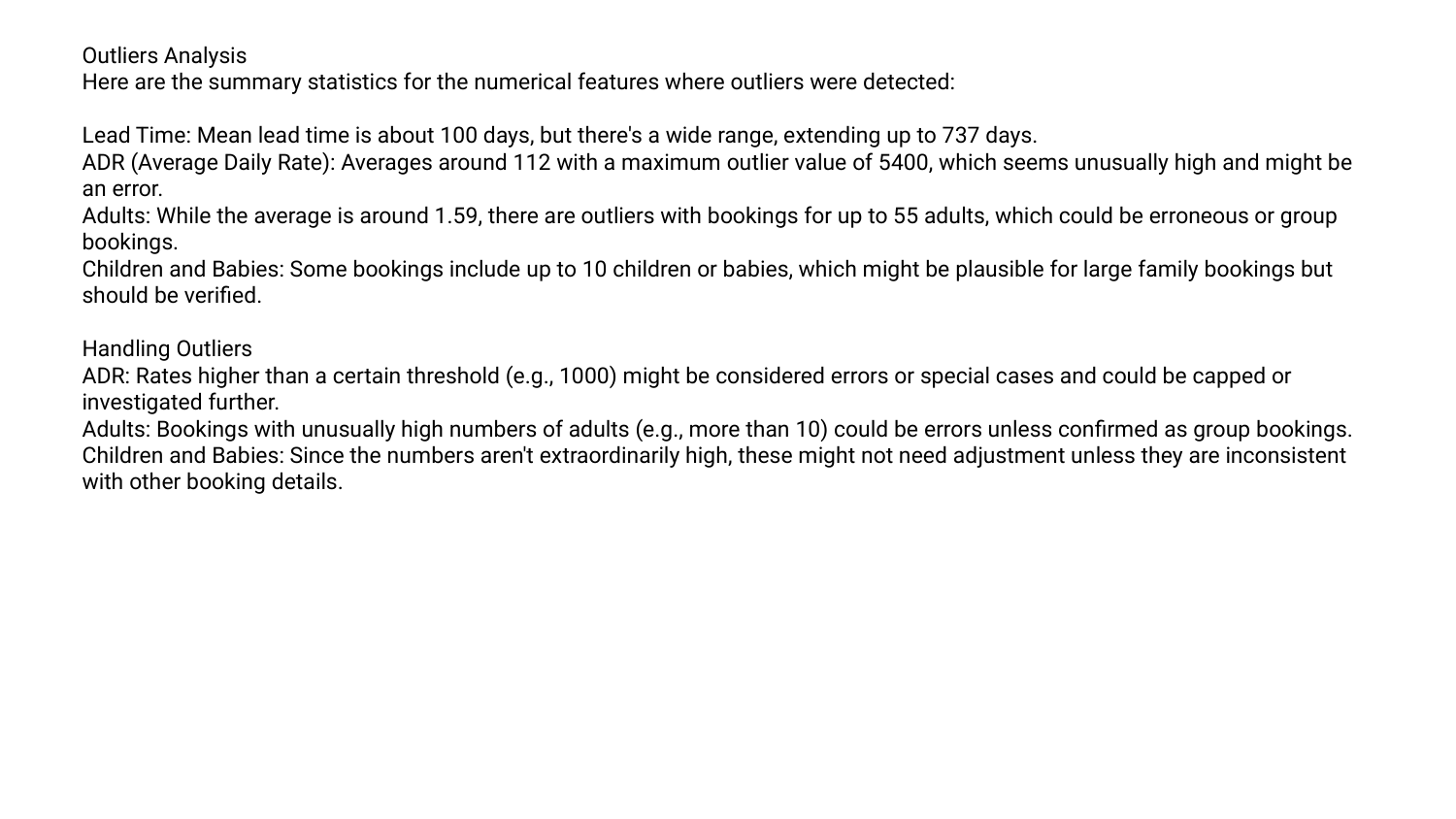

Outliers Analysis
Here are the summary statistics for the numerical features where outliers were detected:

Lead Time: Mean lead time is about 100 days, but there's a wide range, extending up to 737 days.
ADR (Average Daily Rate): Averages around 112 with a maximum outlier value of 5400, which seems unusually high and might be an error.
Adults: While the average is around 1.59, there are outliers with bookings for up to 55 adults, which could be erroneous or group bookings.
Children and Babies: Some bookings include up to 10 children or babies, which might be plausible for large family bookings but should be verified.

Handling Outliers
ADR: Rates higher than a certain threshold (e.g., 1000) might be considered errors or special cases and could be capped or investigated further.
Adults: Bookings with unusually high numbers of adults (e.g., more than 10) could be errors unless confirmed as group bookings.
Children and Babies: Since the numbers aren't extraordinarily high, these might not need adjustment unless they are inconsistent with other booking details.